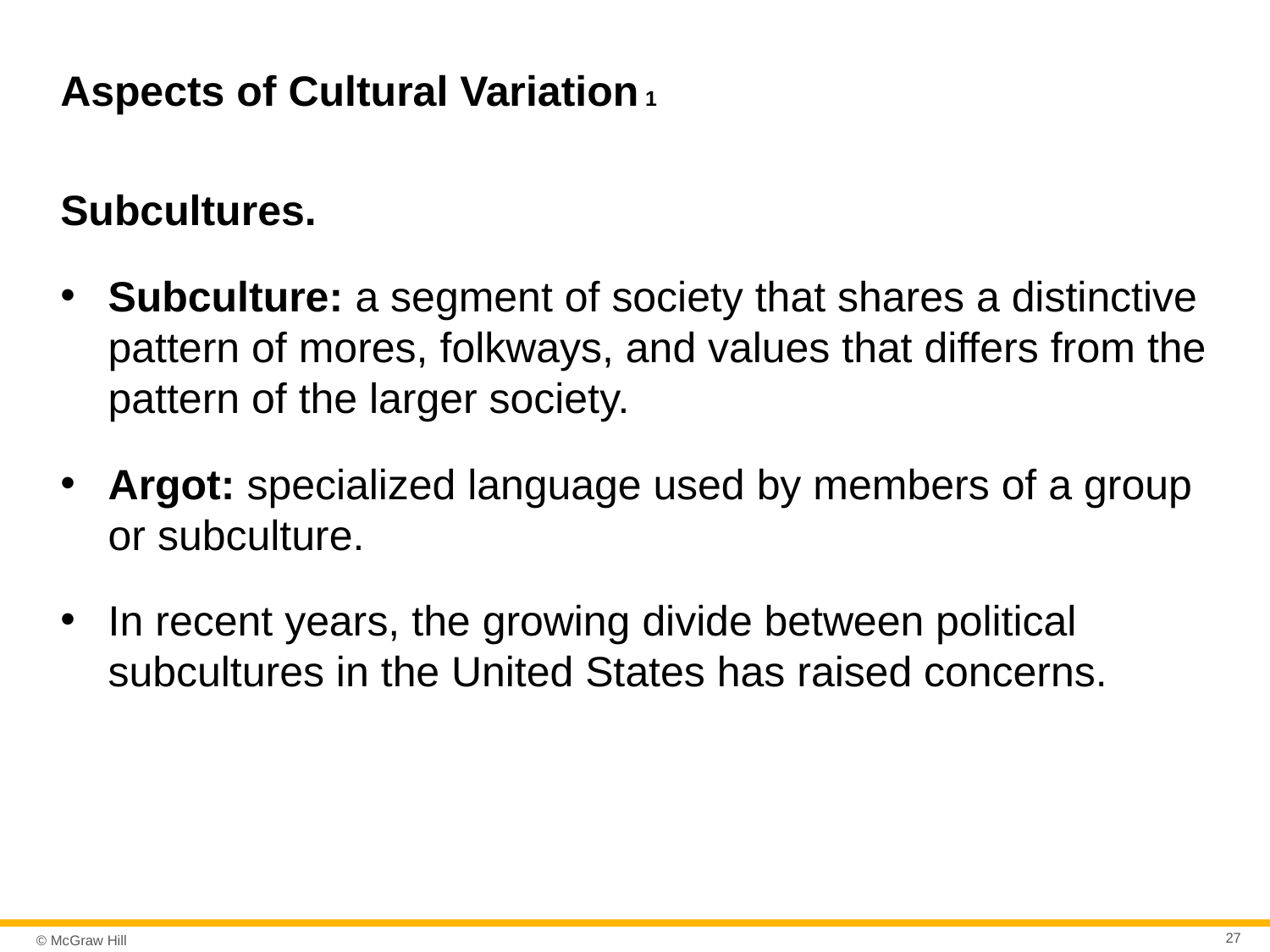

# Aspects of Cultural Variation 1
Subcultures.
Subculture: a segment of society that shares a distinctive pattern of mores, folkways, and values that differs from the pattern of the larger society.
Argot: specialized language used by members of a group or subculture.
In recent years, the growing divide between political subcultures in the United States has raised concerns.